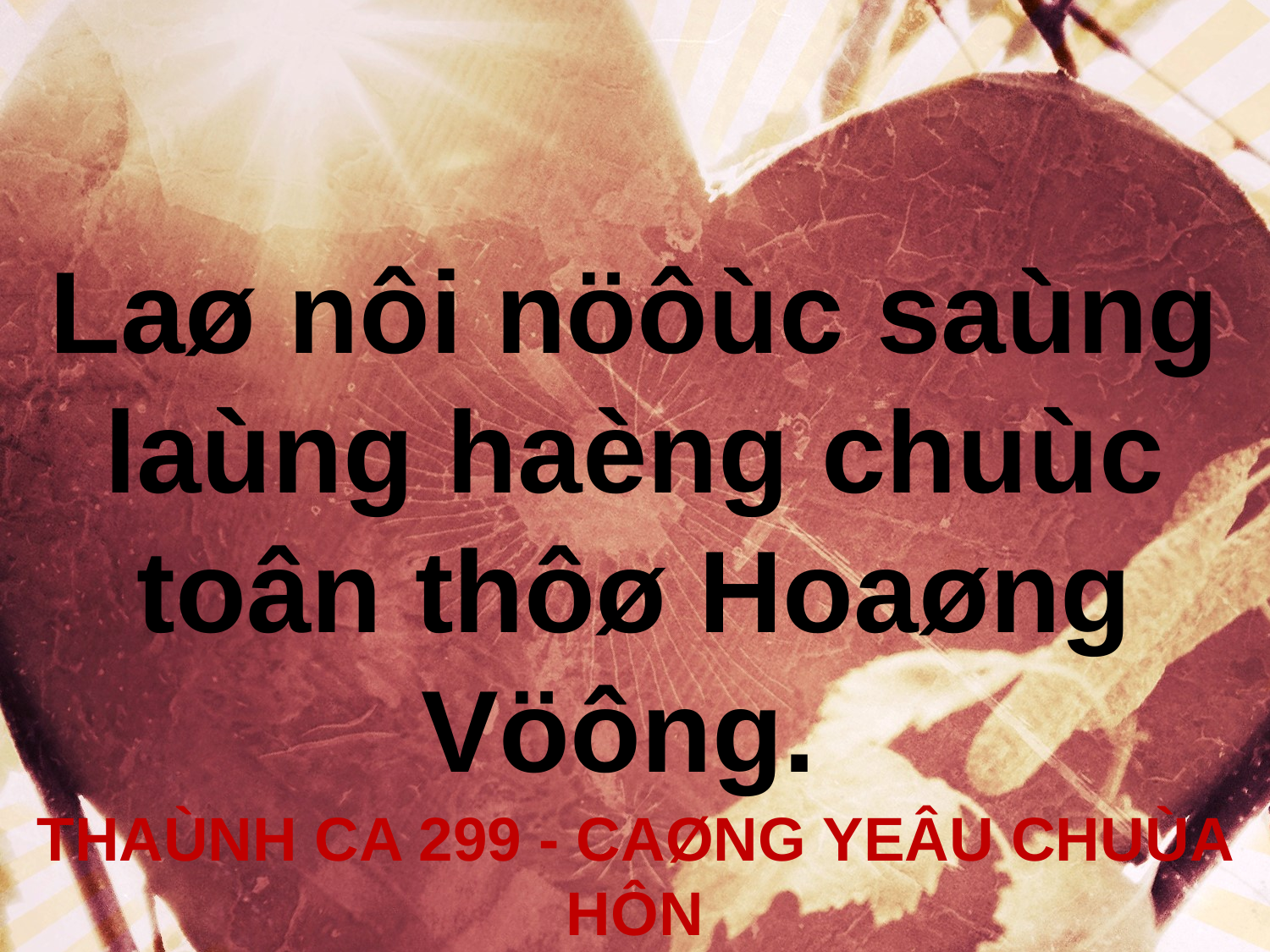

Laø nôi nöôùc saùng laùng haèng chuùc toân thôø Hoaøng Vöông.
THAÙNH CA 299 - CAØNG YEÂU CHUÙA HÔN